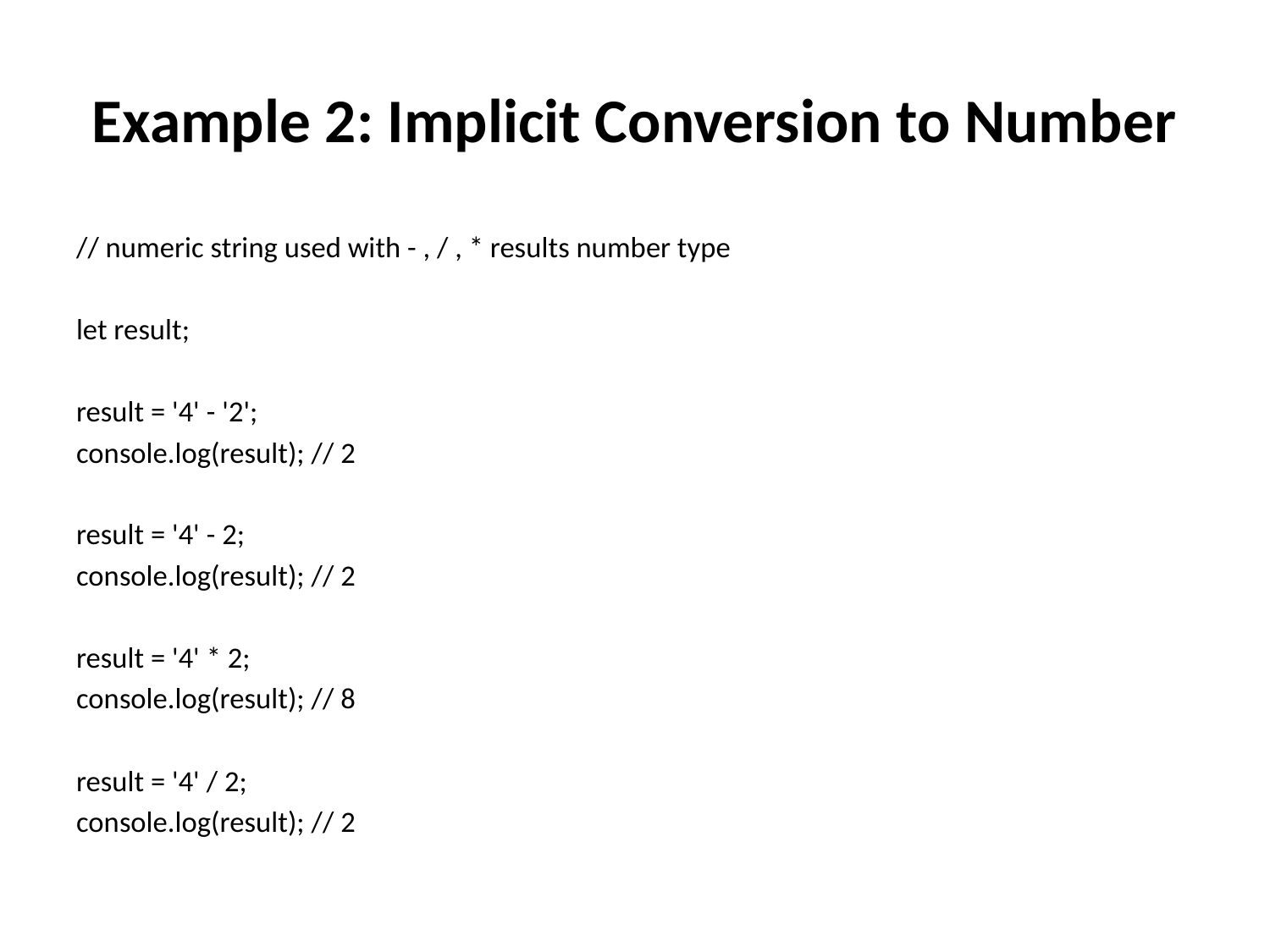

# Example 2: Implicit Conversion to Number
// numeric string used with - , / , * results number type

let result;

result = '4' - '2';
console.log(result); // 2

result = '4' - 2;
console.log(result); // 2

result = '4' * 2;
console.log(result); // 8

result = '4' / 2;
console.log(result); // 2